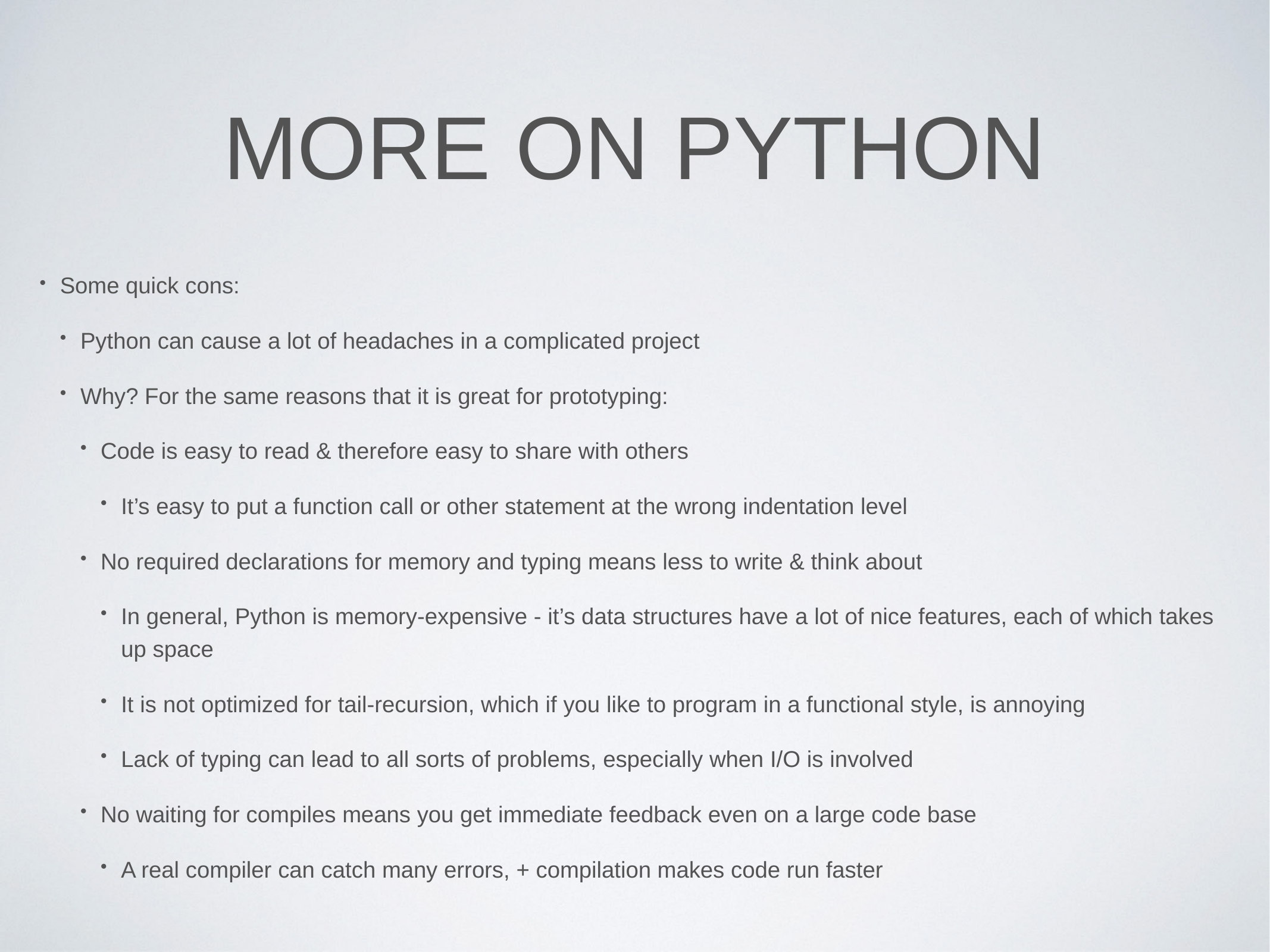

# More on Python
Some quick cons:
Python can cause a lot of headaches in a complicated project
Why? For the same reasons that it is great for prototyping:
Code is easy to read & therefore easy to share with others
It’s easy to put a function call or other statement at the wrong indentation level
No required declarations for memory and typing means less to write & think about
In general, Python is memory-expensive - it’s data structures have a lot of nice features, each of which takes up space
It is not optimized for tail-recursion, which if you like to program in a functional style, is annoying
Lack of typing can lead to all sorts of problems, especially when I/O is involved
No waiting for compiles means you get immediate feedback even on a large code base
A real compiler can catch many errors, + compilation makes code run faster